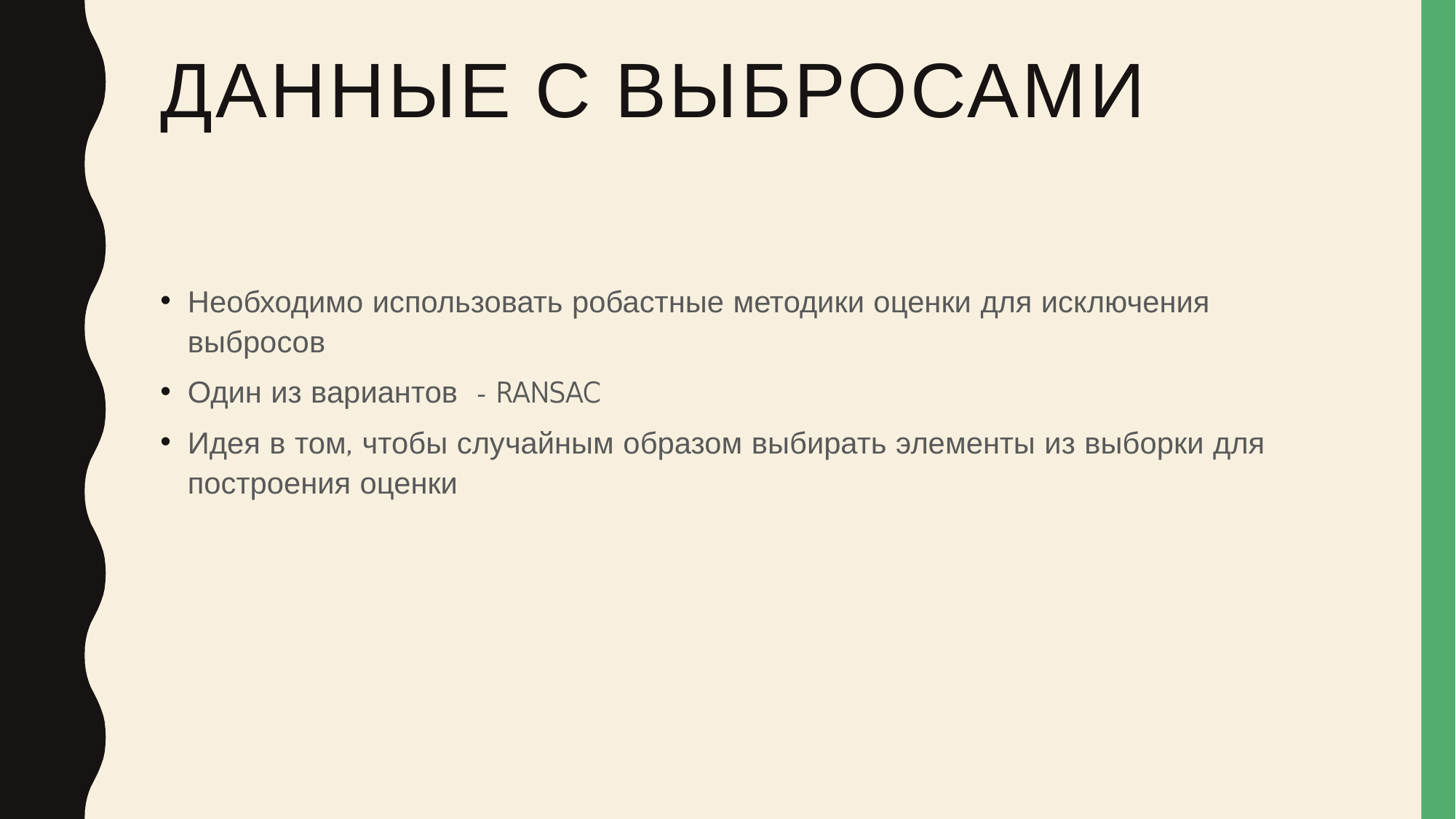

# Данные с выбросами
Необходимо использовать робастные методики оценки для исключения выбросов
Один из вариантов  - RANSAC
Идея в том, чтобы случайным образом выбирать элементы из выборки для построения оценки